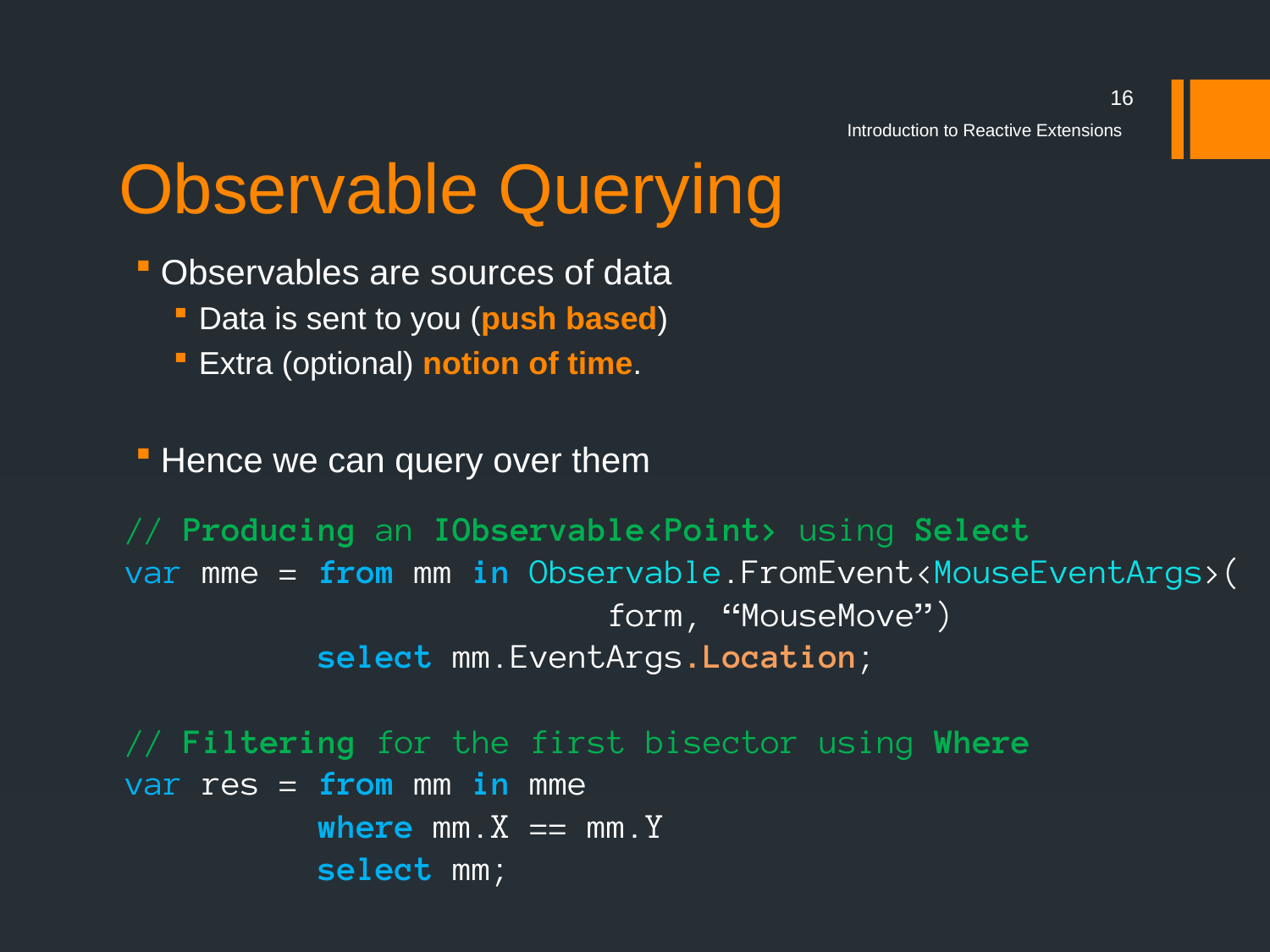

# Observable Querying
16
Introduction to Reactive Extensions
Observables are sources of data
Data is sent to you (push based)
Extra (optional) notion of time.

Hence we can query over them
// Producing an IObservable<Point> using Select
var mme = from mm in Observable.FromEvent<MouseEventArgs>(
                         form, “MouseMove”)
          select mm.EventArgs.Location;

// Filtering for the first bisector using Where
var res = from mm in mme
          where mm.X == mm.Y
          select mm;